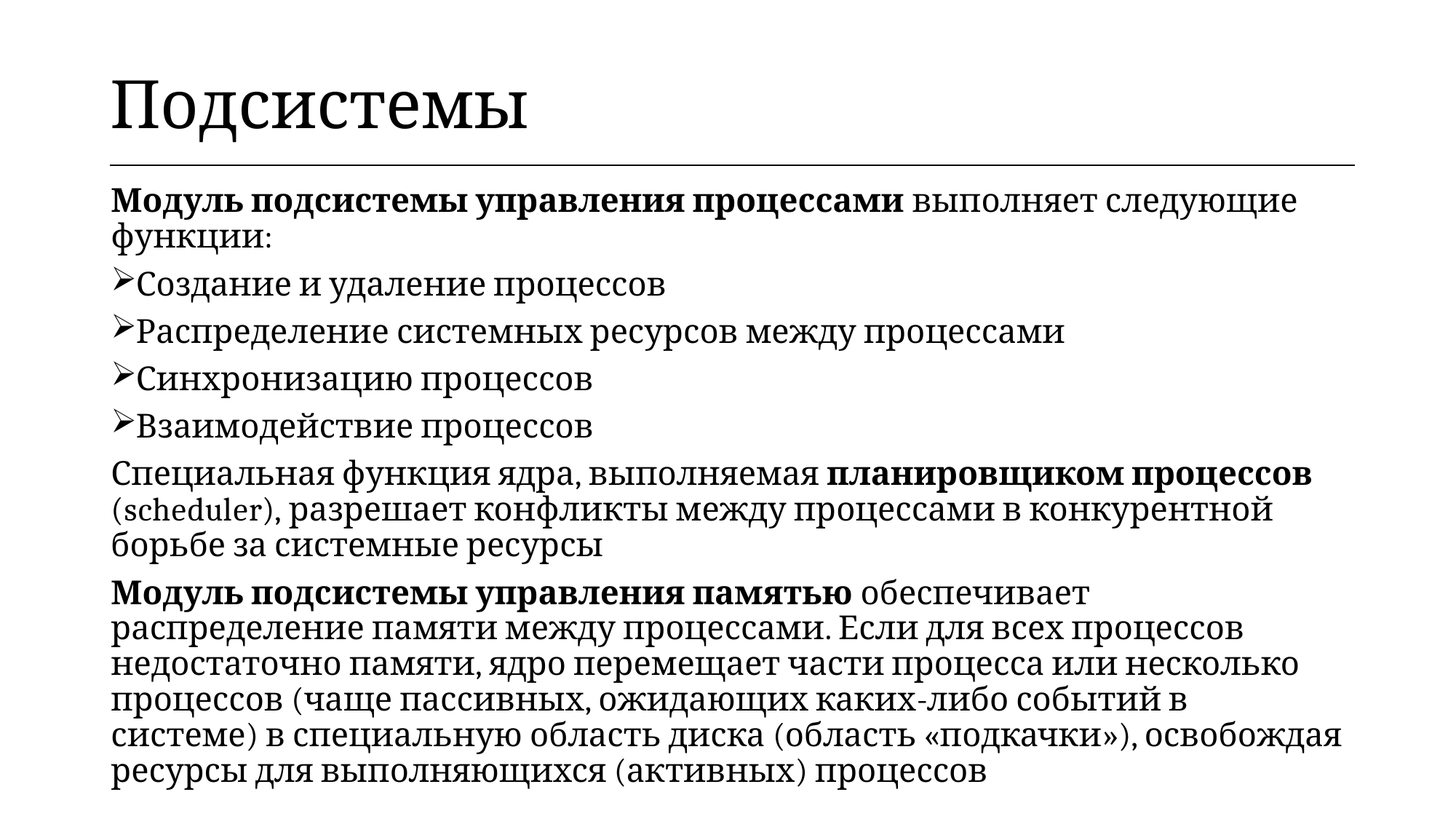

| Подсистемы |
| --- |
Модуль подсистемы управления процессами выполняет следующие функции:
Создание и удаление процессов
Распределение системных ресурсов между процессами
Синхронизацию процессов
Взаимодействие процессов
Специальная функция ядра, выполняемая планировщиком процессов (scheduler), разрешает конфликты между процессами в конкурентной борьбе за системные ресурсы
Модуль подсистемы управления памятью обеспечивает распределение памяти между процессами. Если для всех процессов недостаточно памяти, ядро перемещает части процесса или несколько процессов (чаще пассивных, ожидающих каких-либо событий в системе) в специальную область диска (область «подкачки»), освобождая ресурсы для выполняющихся (активных) процессов